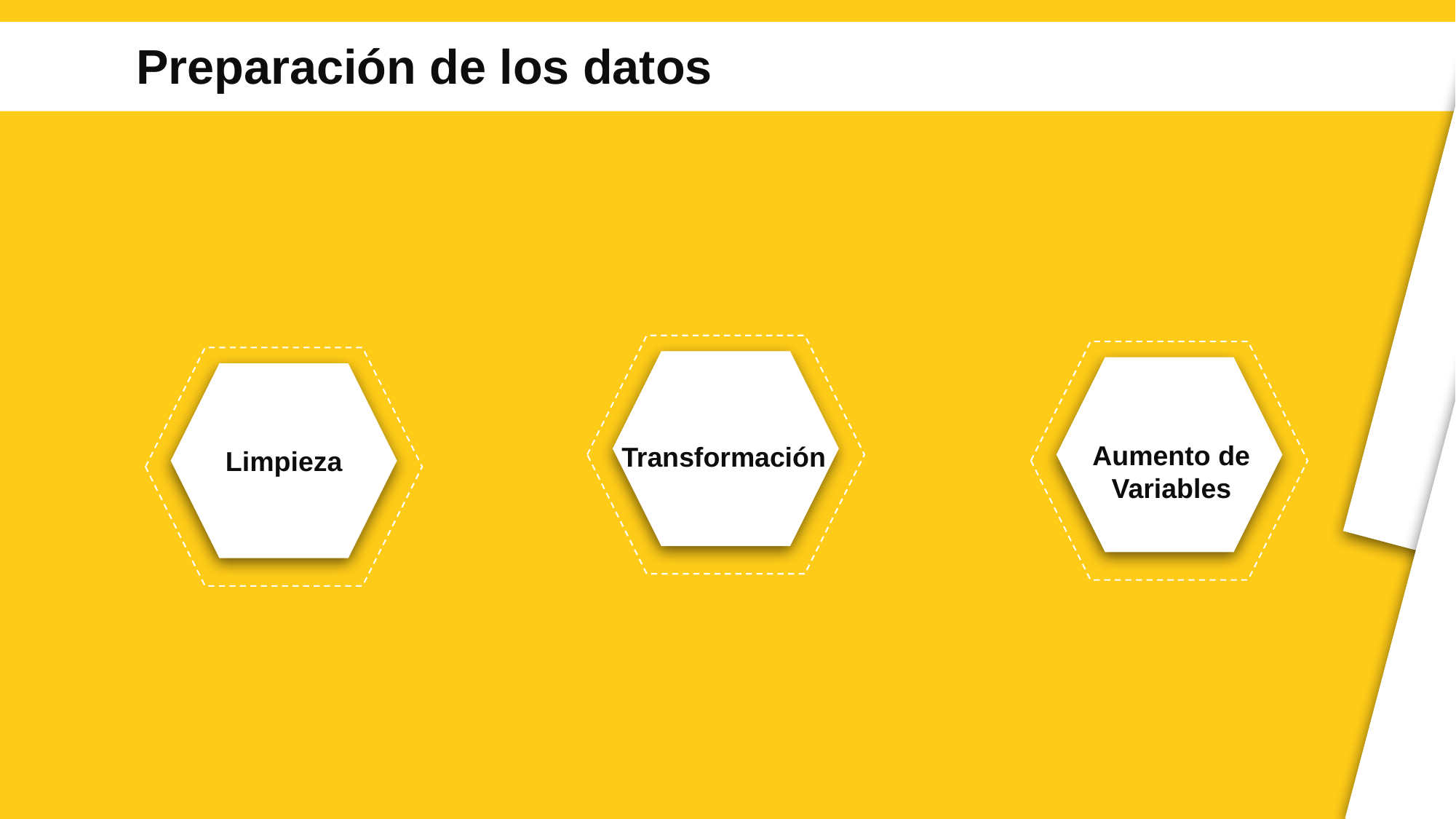

Preparación de los datos

Transformación

Aumento de Variables

Limpieza